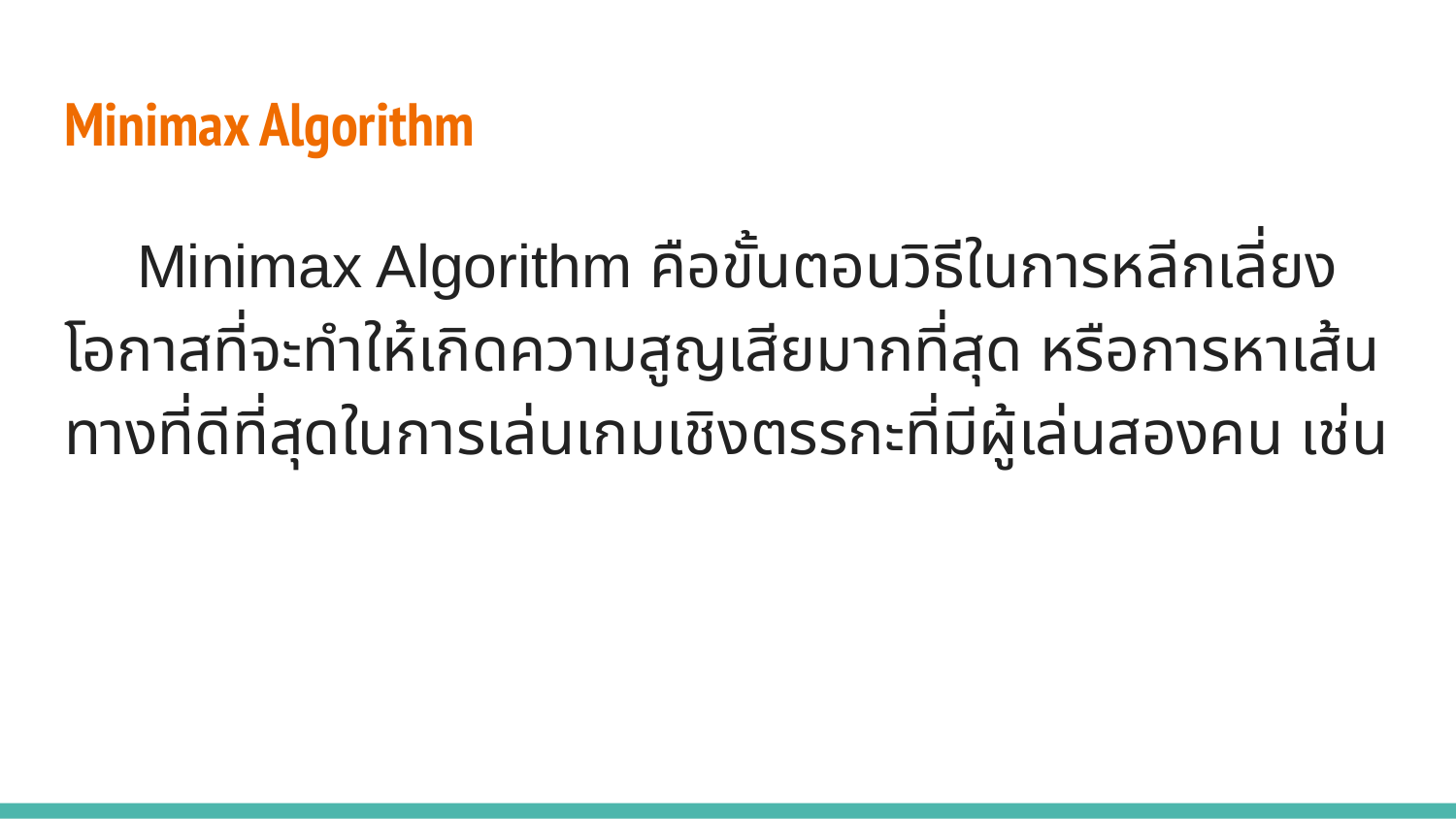

# Minimax Algorithm
Minimax Algorithm คือขั้นตอนวิธีในการหลีกเลี่ยงโอกาสที่จะทำให้เกิดความสูญเสียมากที่สุด หรือการหาเส้นทางที่ดีที่สุดในการเล่นเกมเชิงตรรกะที่มีผู้เล่นสองคน เช่น